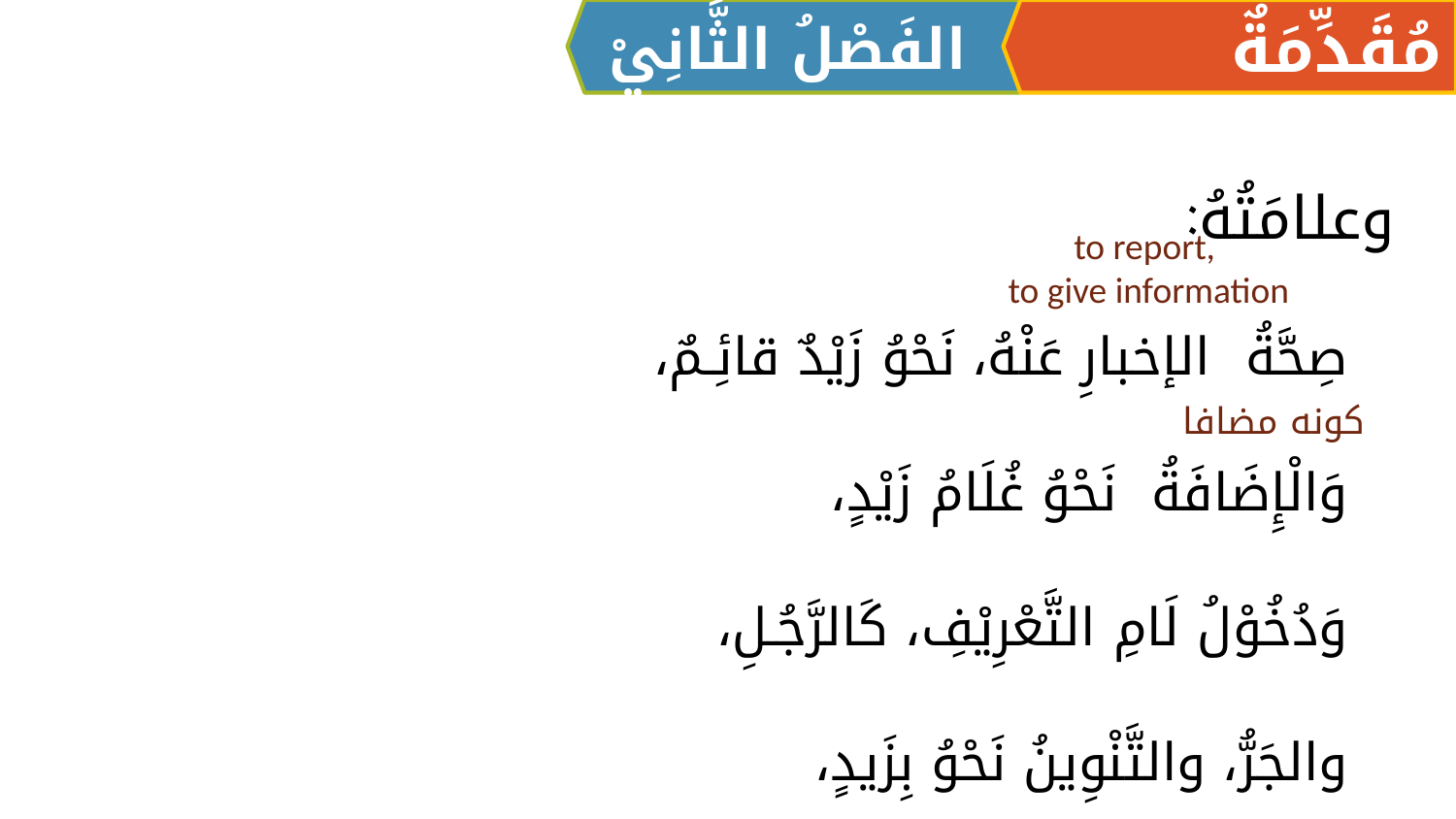

الفَصْلُ الثَّانِيْ
مُقَدِّمَةٌ
وعلامَتُهُ:
صِحَّةُ  الإخبارِ عَنْهُ، نَحْوُ زَيْدٌ قائِـمٌ،
وَالْإِضَافَةُ  نَحْوُ غُلَامُ زَيْدٍ،
وَدُخُوْلُ لَامِ التَّعْرِيْفِ، كَالرَّجُـلِ،
والجَرُّ، والتَّنْوِينُ نَحْوُ بِزَيدٍ،
to report,
to give information
كونه مضافا